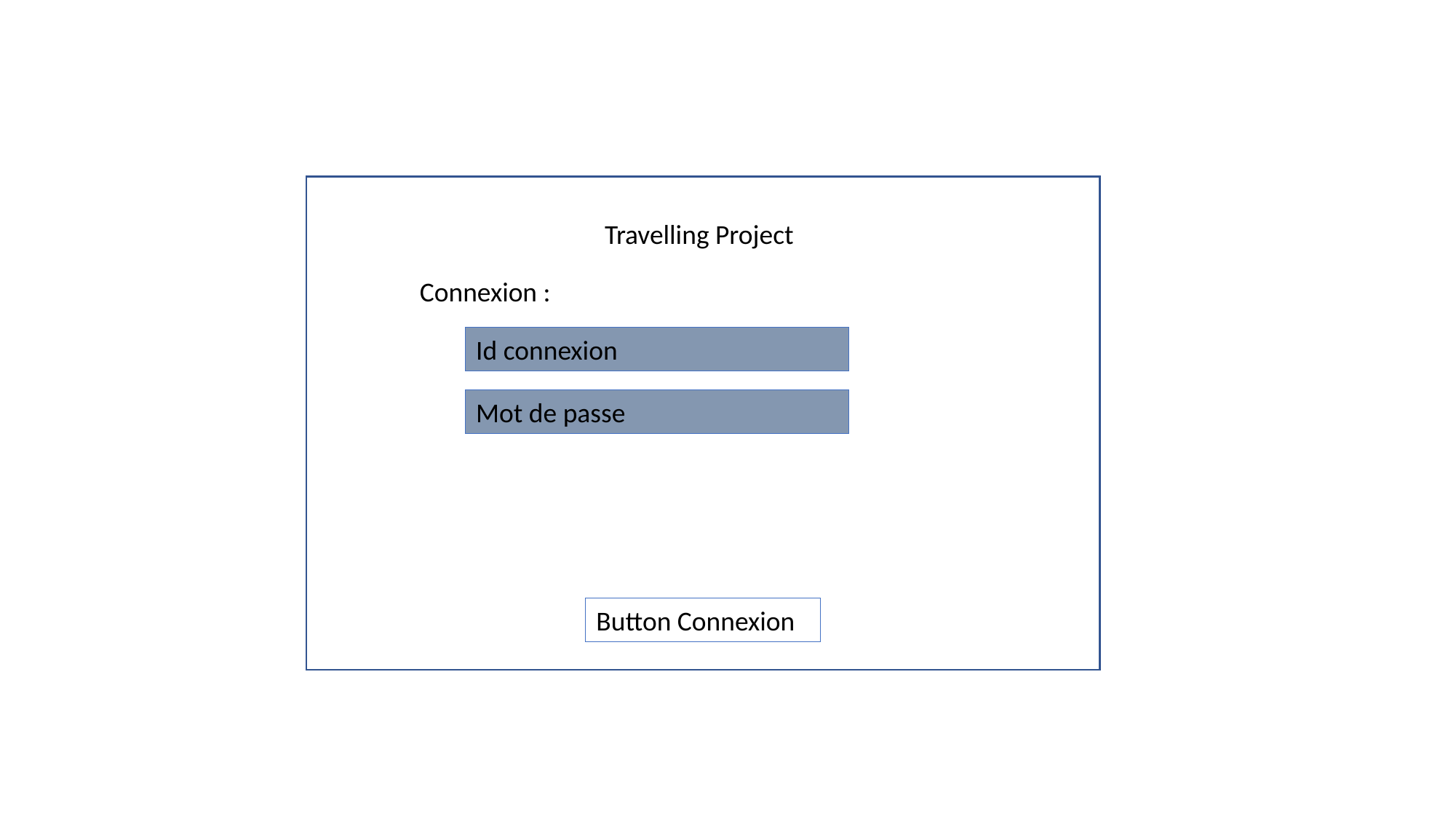

Travelling Project
Connexion :
Id connexion
Mot de passe
Button Connexion